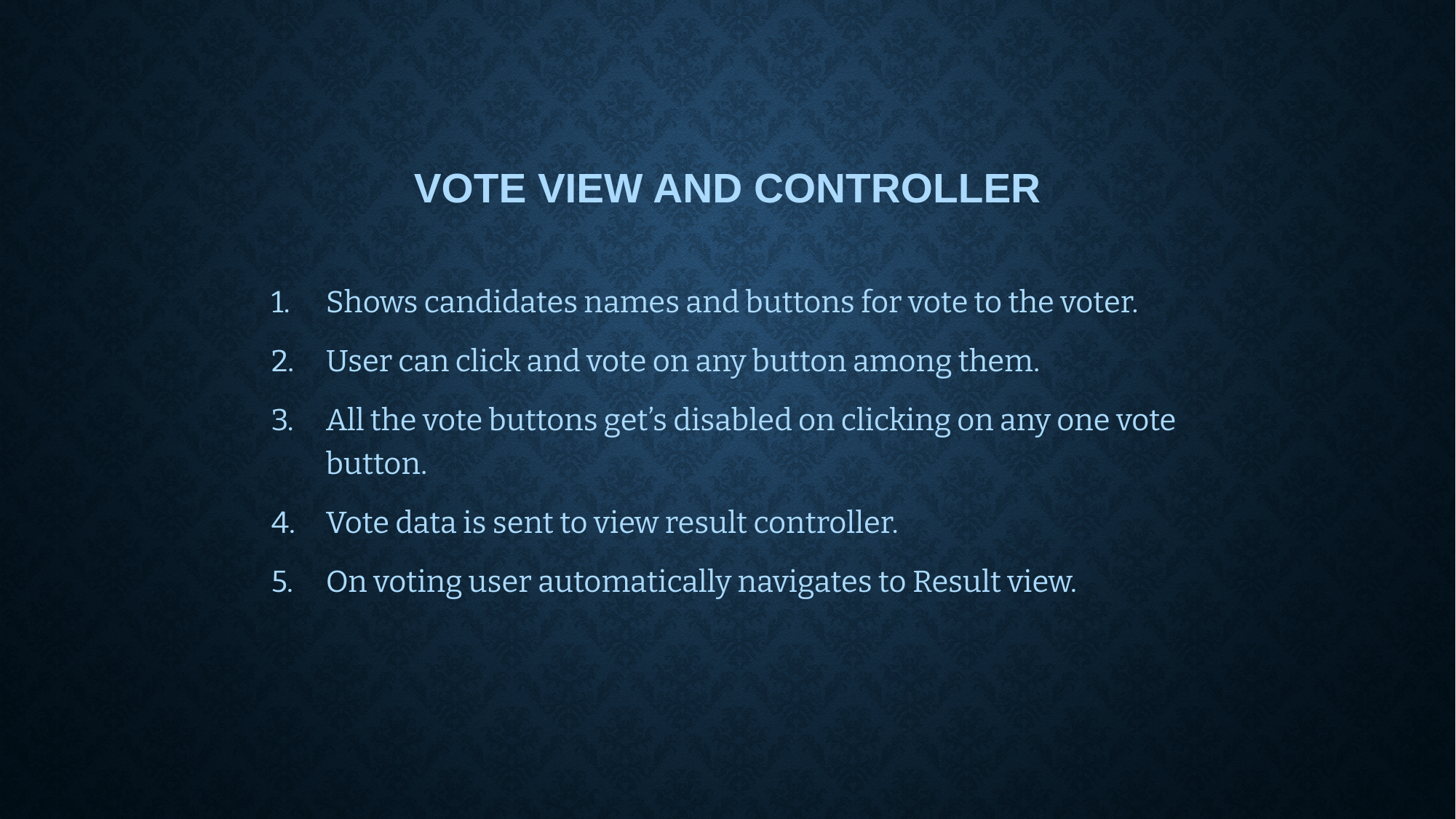

# Vote view and controller
Shows candidates names and buttons for vote to the voter.
User can click and vote on any button among them.
All the vote buttons get’s disabled on clicking on any one vote button.
Vote data is sent to view result controller.
On voting user automatically navigates to Result view.